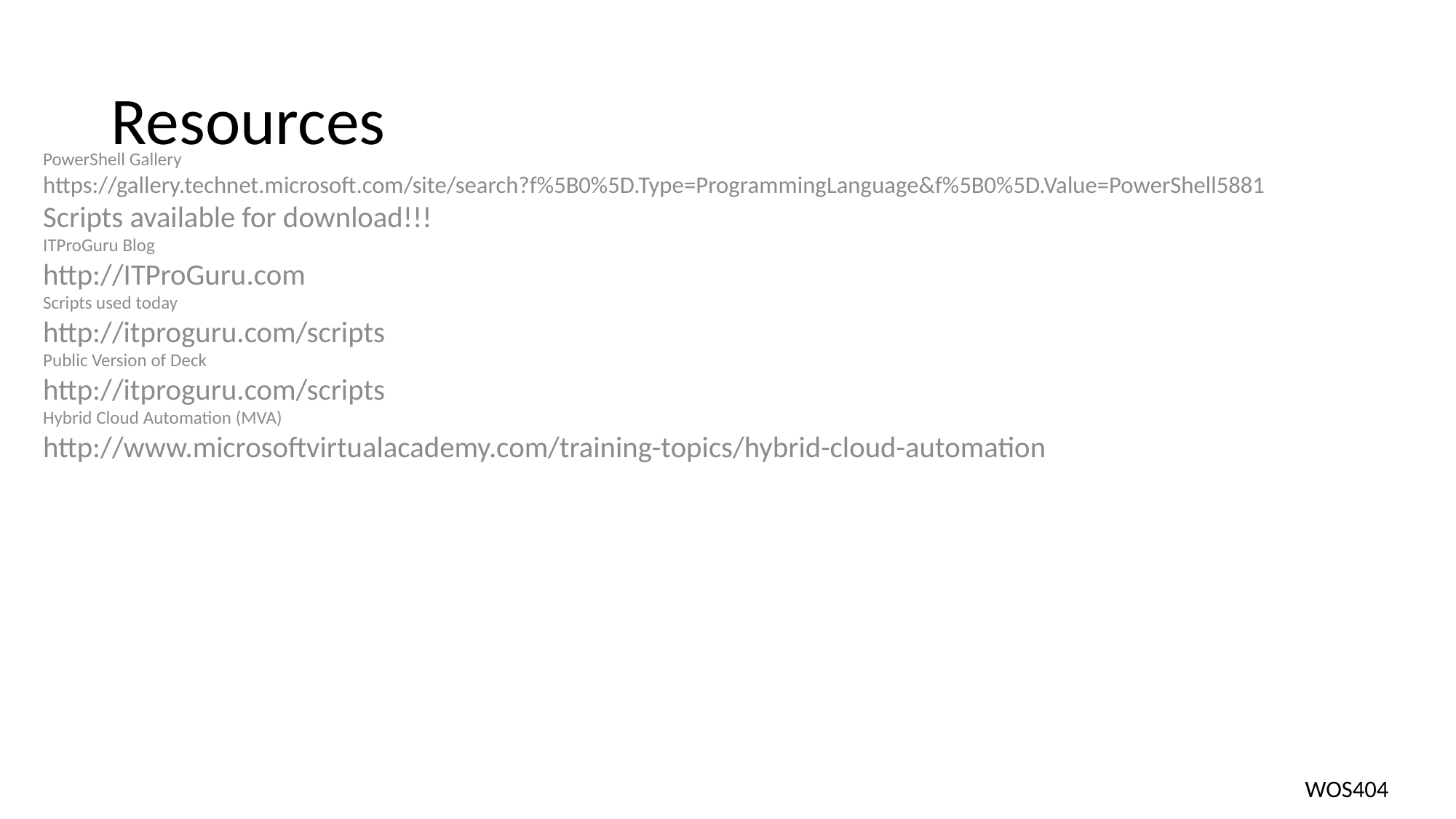

# Resources
PowerShell Gallery
https://gallery.technet.microsoft.com/site/search?f%5B0%5D.Type=ProgrammingLanguage&f%5B0%5D.Value=PowerShell5881
Scripts available for download!!!
ITProGuru Blog
http://ITProGuru.com
Scripts used today
http://itproguru.com/scripts
Public Version of Deck
http://itproguru.com/scripts
Hybrid Cloud Automation (MVA)
http://www.microsoftvirtualacademy.com/training-topics/hybrid-cloud-automation
@ ITProGuru      #TR21WOS404